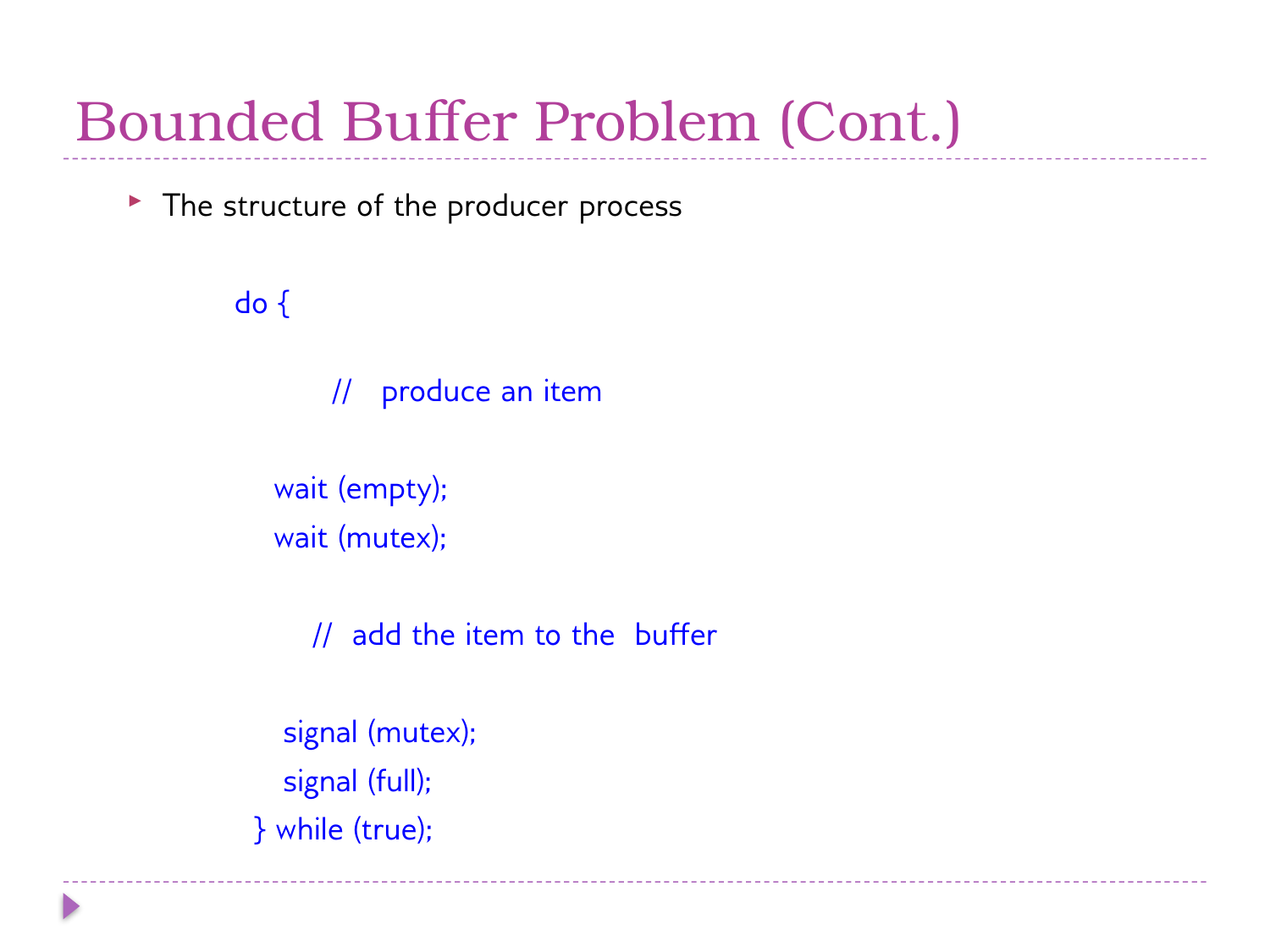

# Bounded Buffer Problem (Cont.)
The structure of the producer process

           do {
                     //   produce an item

               wait (empty);
               wait (mutex);

                   //  add the item to the  buffer

                signal (mutex);
                signal (full);
             } while (true);